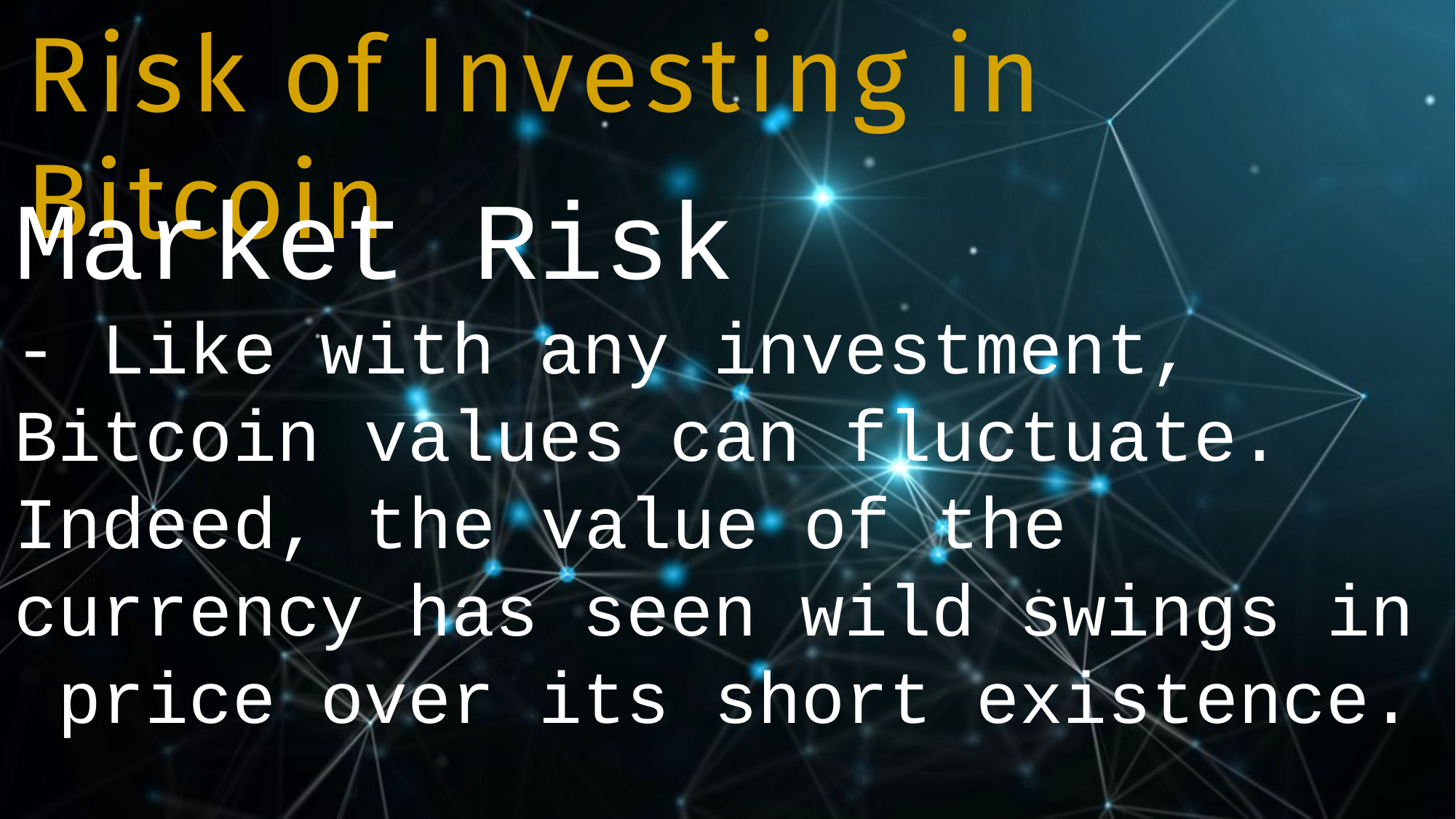

# Risk of Investing in Bitcoin
Market Risk
- Like with any investment,  Bitcoin values can fluctuate.  Indeed, the value of the  currency has seen wild swings in  price over its short existence.